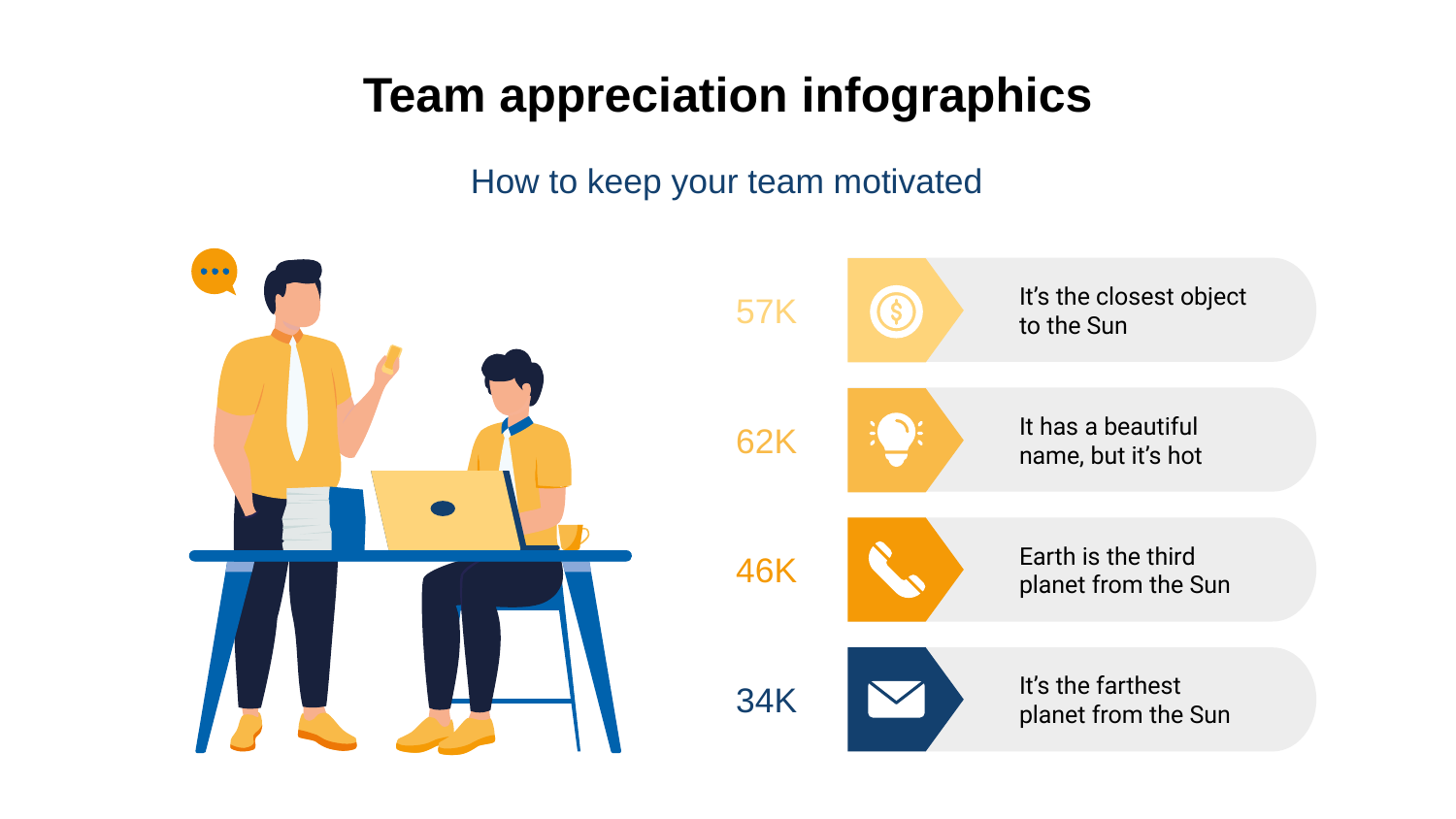

# Team appreciation infographics
How to keep your team motivated

57K
It’s the closest object to the Sun

62K
It has a beautiful name, but it’s hot

46K
Earth is the third planet from the Sun

34K
It’s the farthest planet from the Sun